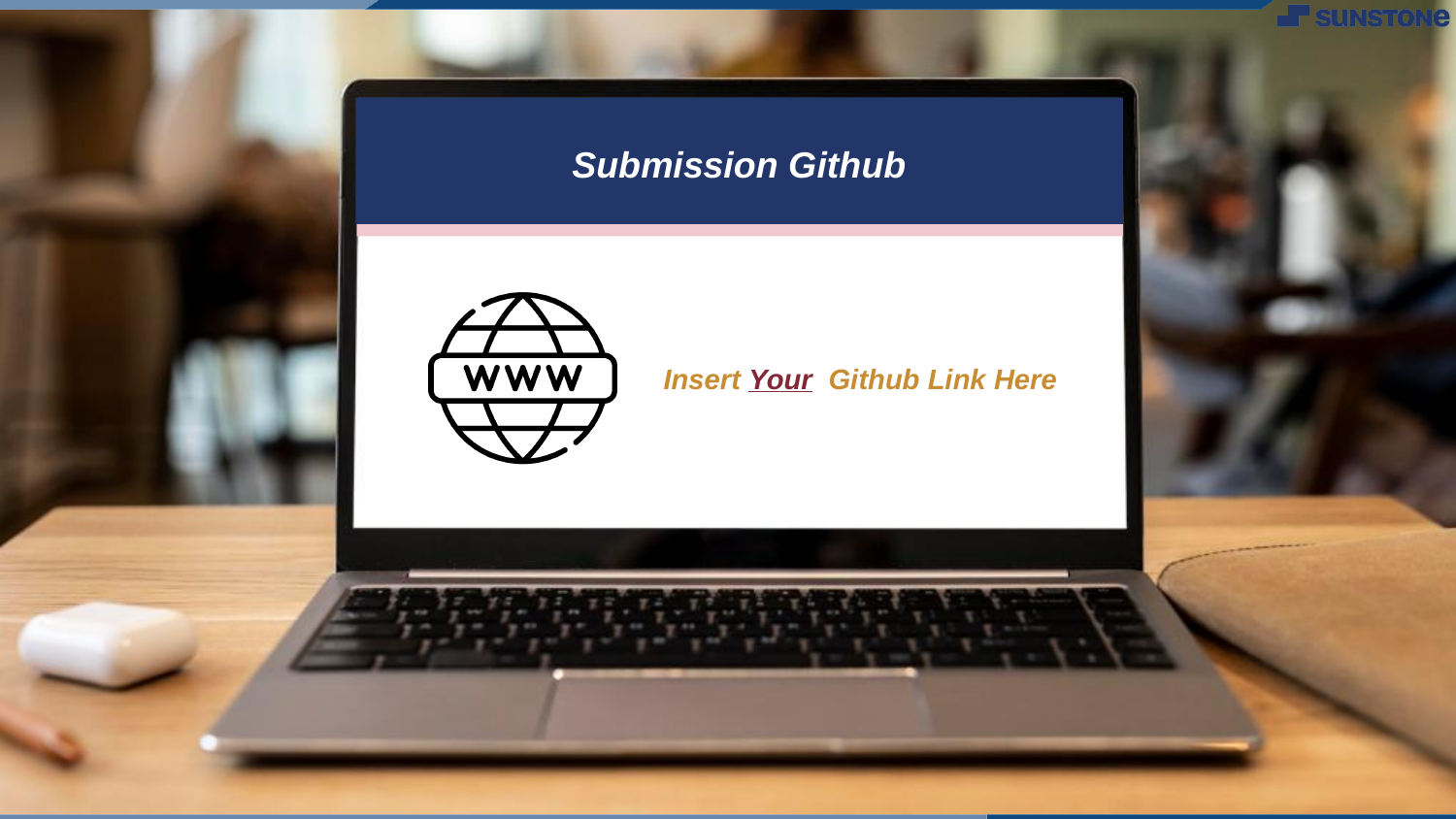

Submission Github
Insert Your  Github Link Here